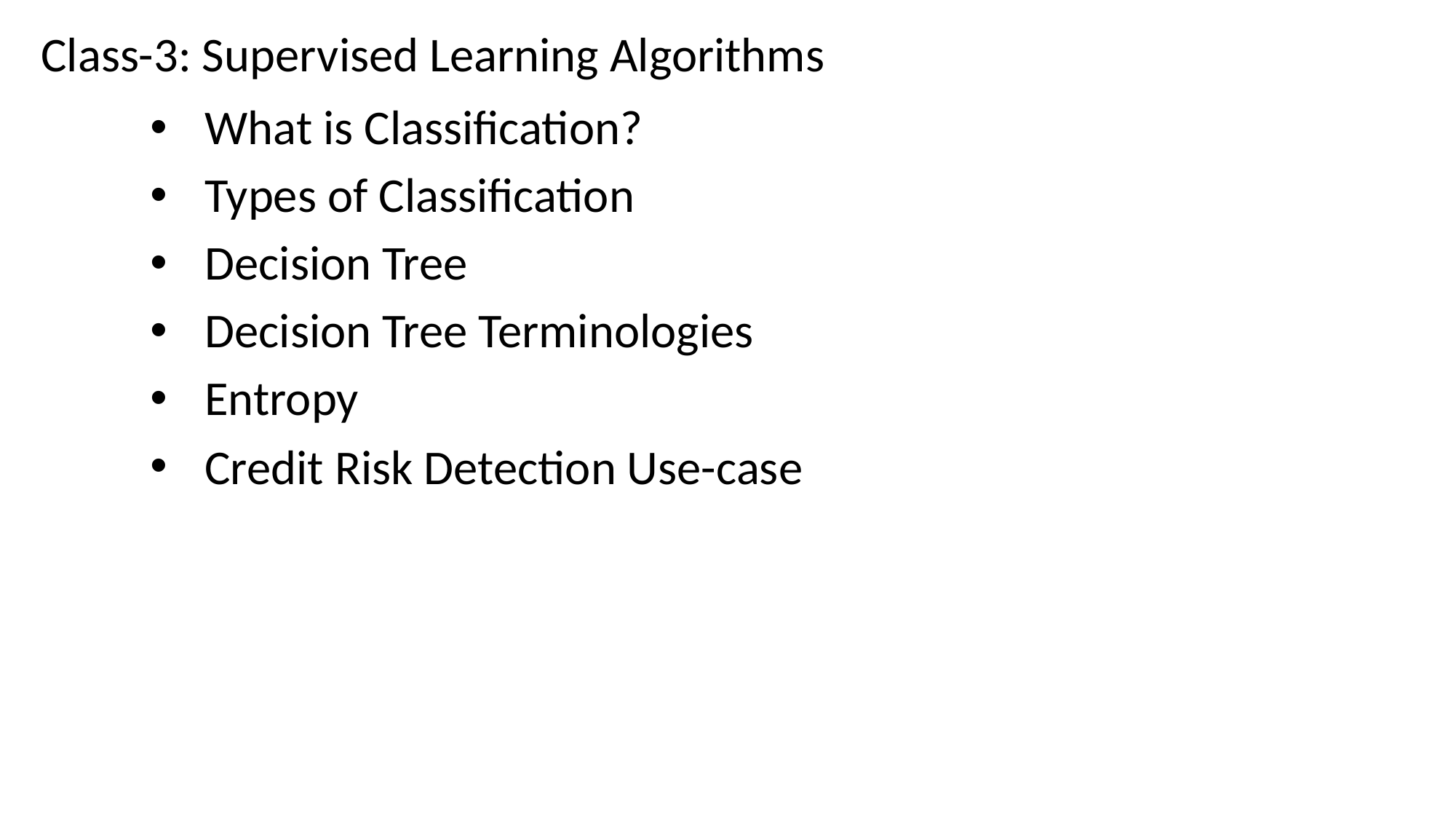

Class-3: Supervised Learning Algorithms
What is Classification?
Types of Classification
Decision Tree
Decision Tree Terminologies
Entropy
Credit Risk Detection Use-case